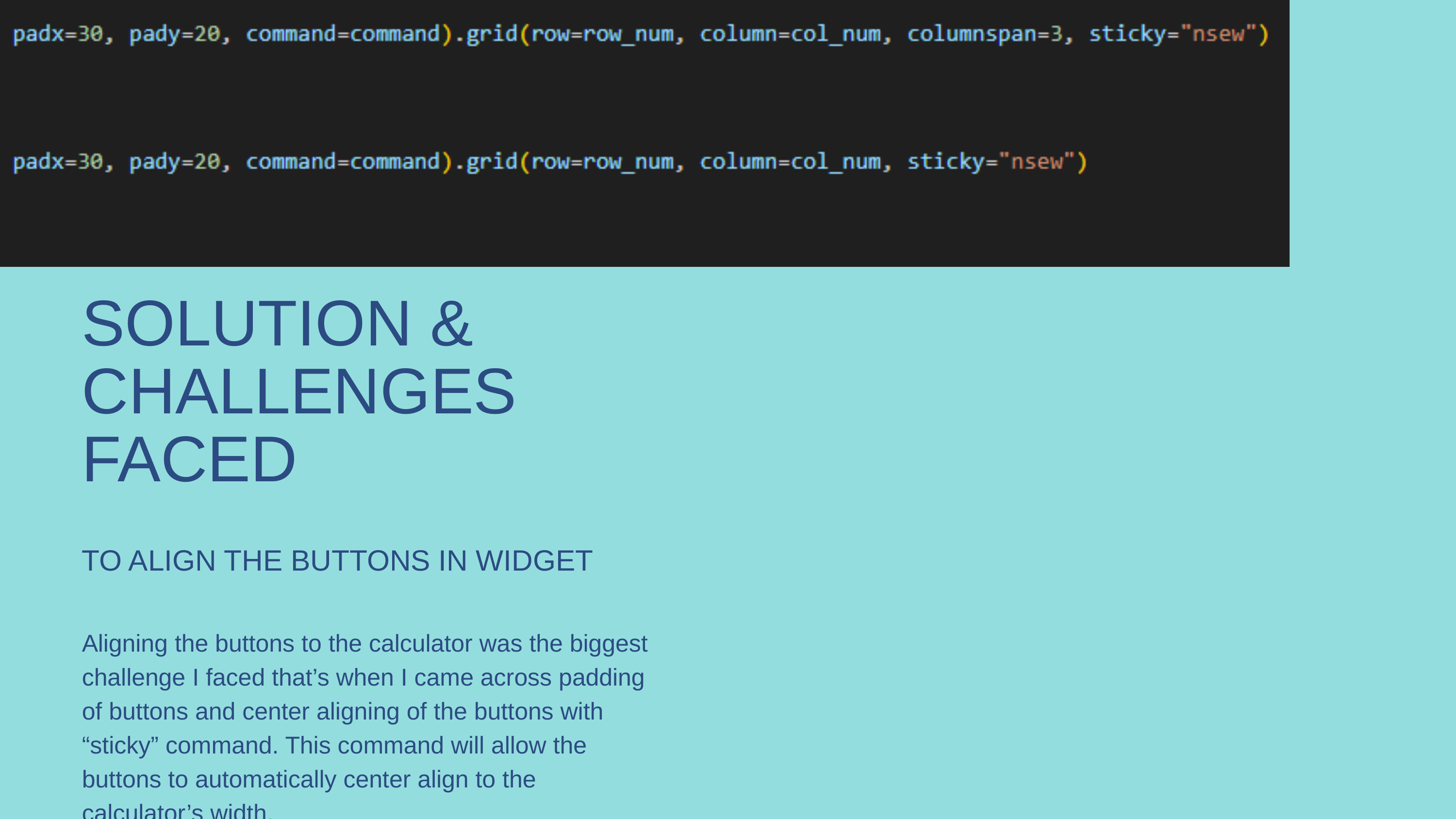

SOLUTION & CHALLENGES FACED
TO ALIGN THE BUTTONS IN WIDGET
Aligning the buttons to the calculator was the biggest challenge I faced that’s when I came across padding of buttons and center aligning of the buttons with “sticky” command. This command will allow the buttons to automatically center align to the calculator’s width.